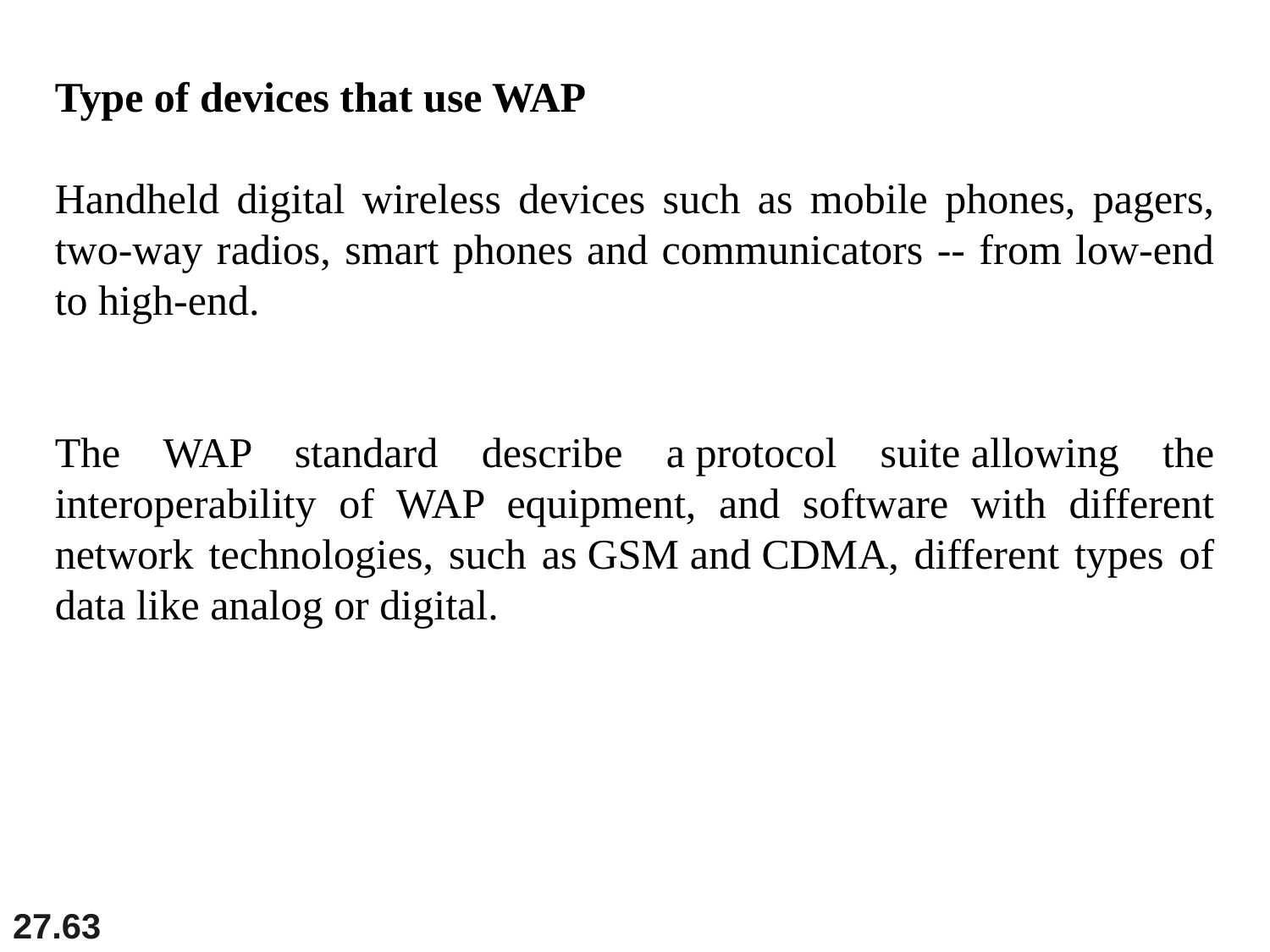

Type of devices that use WAP

Handheld digital wireless devices such as mobile phones, pagers, two-way radios, smart phones and communicators -- from low-end to high-end.

The WAP standard describe a protocol suite allowing the interoperability of WAP equipment, and software with different network technologies, such as GSM and CDMA, different types of data like analog or digital.
27.63